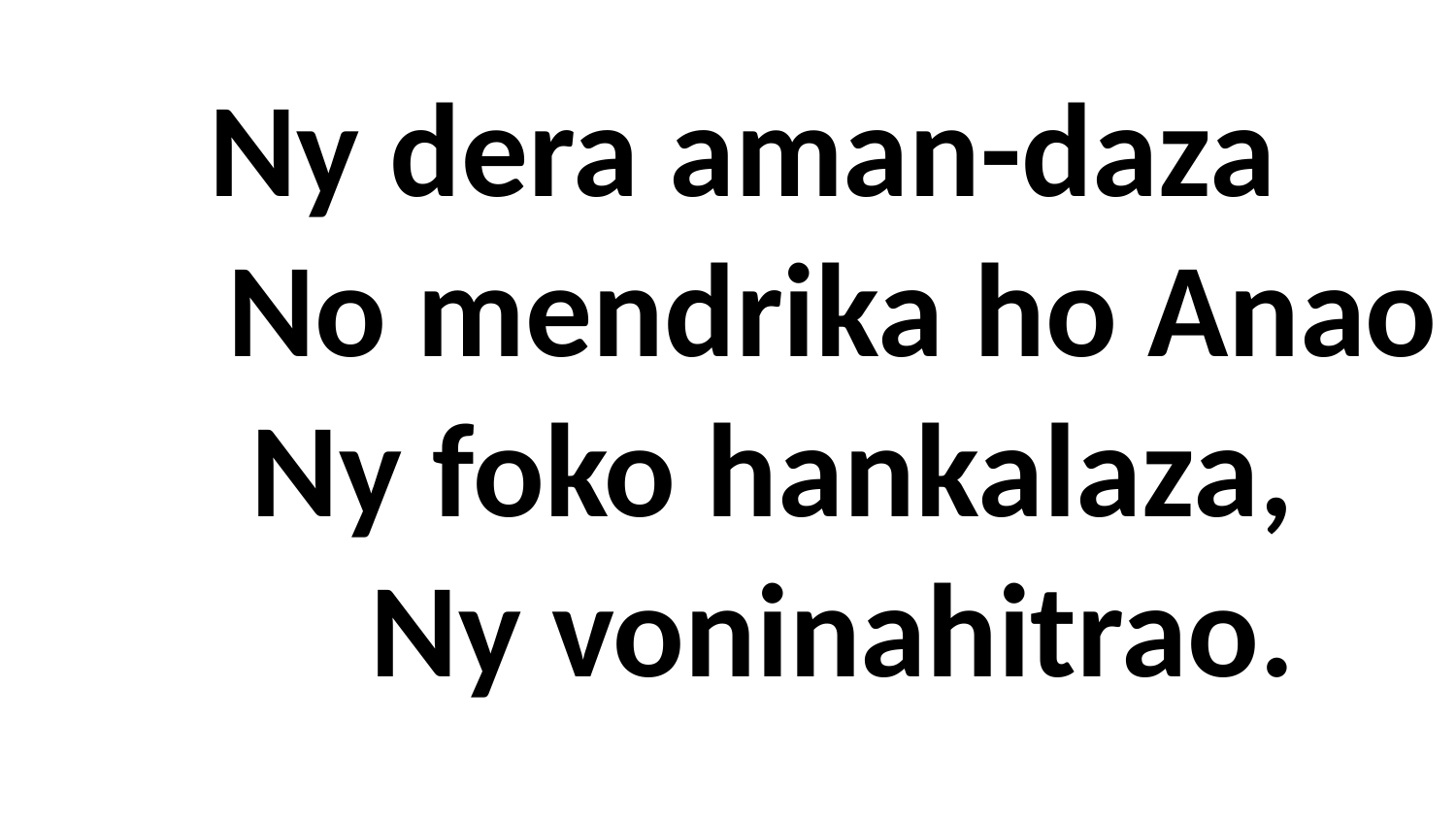

# Ny dera aman-daza No mendrika ho Anao Ny foko hankalaza, Ny voninahitrao.